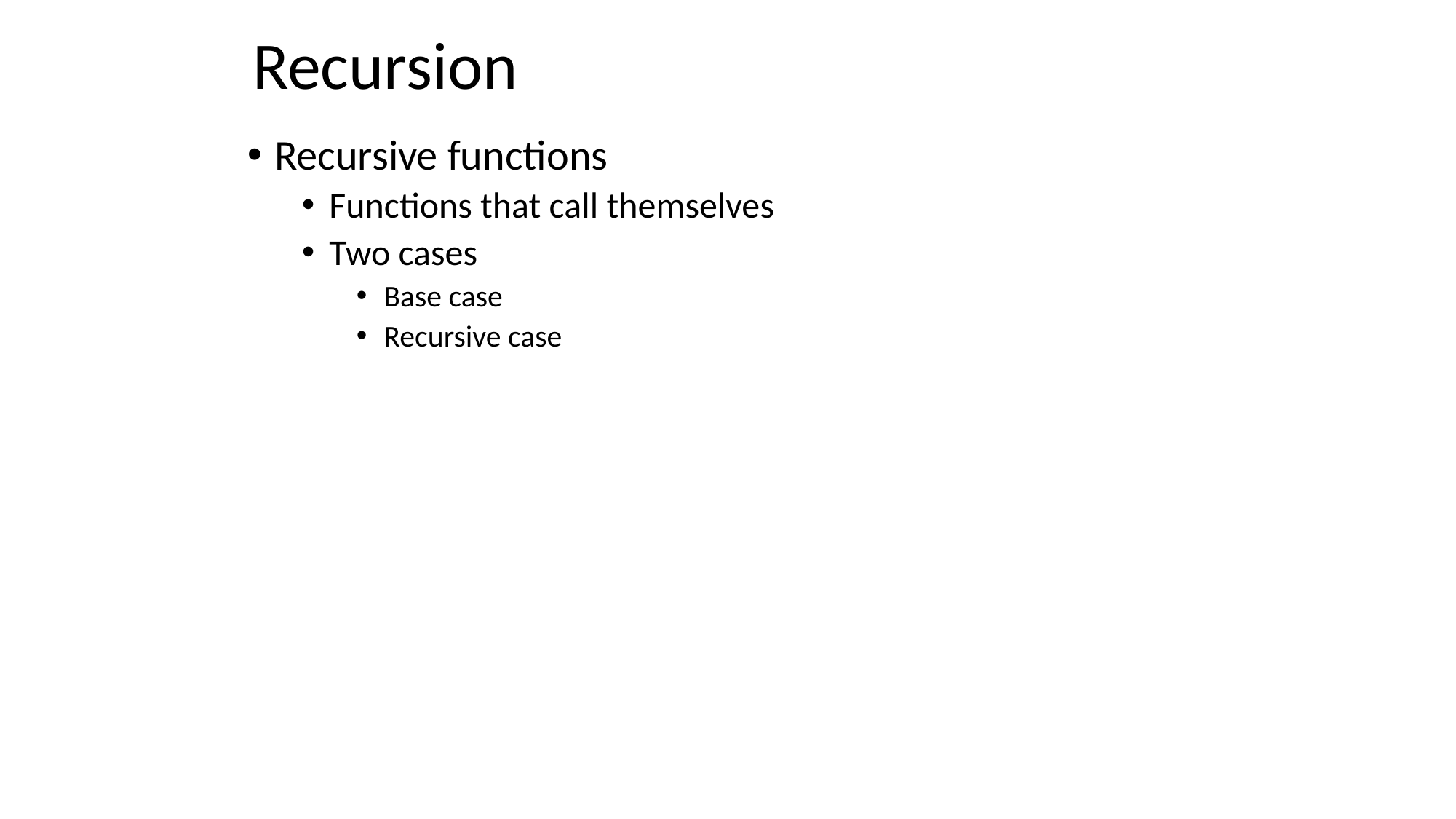

# Recursion
Recursive functions
Functions that call themselves
Two cases
Base case
Recursive case